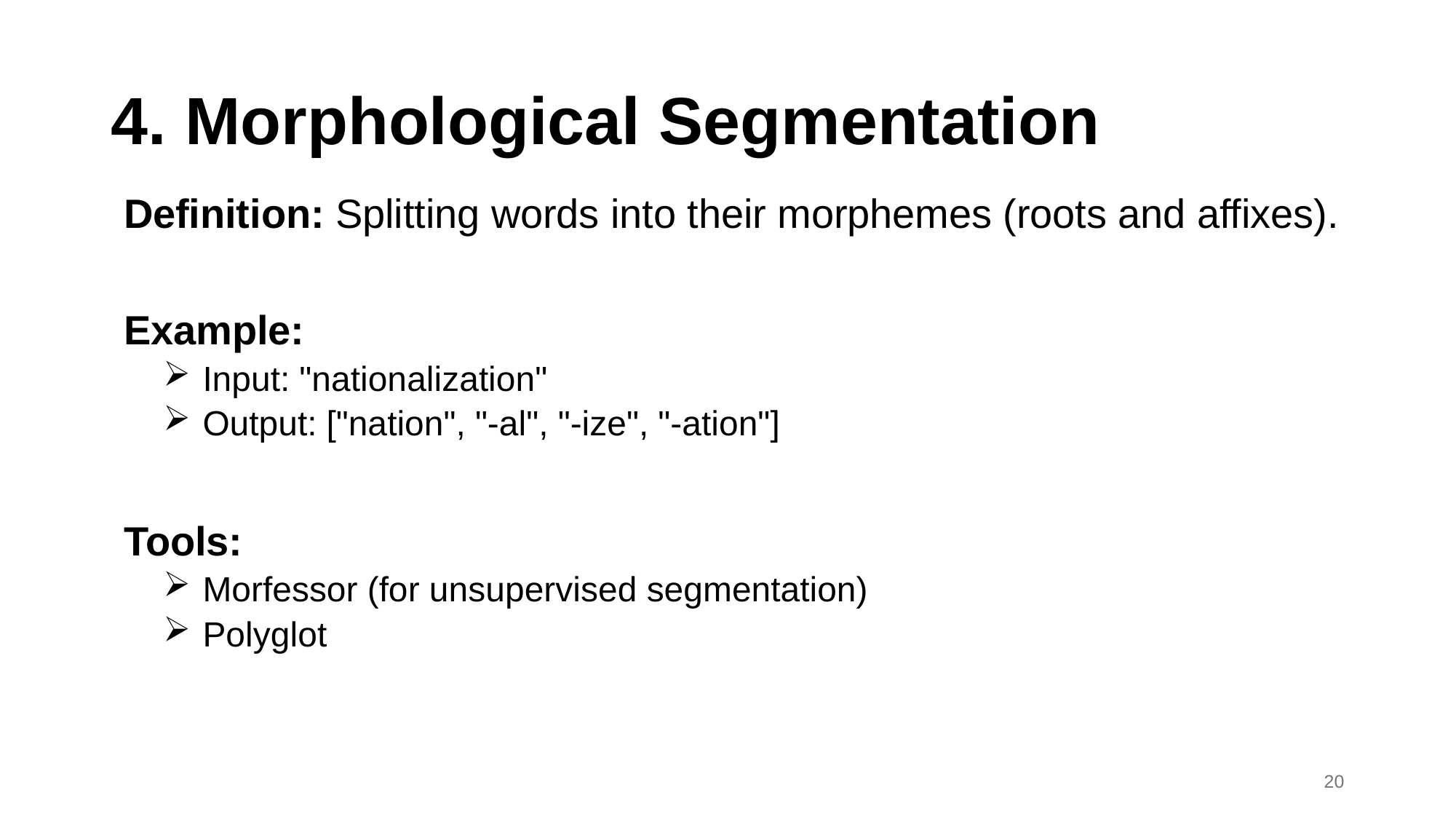

# 4. Morphological Segmentation
Definition: Splitting words into their morphemes (roots and affixes).

Example:
Input: "nationalization"
Output: ["nation", "-al", "-ize", "-ation"]

Tools:
Morfessor (for unsupervised segmentation)
Polyglot

20